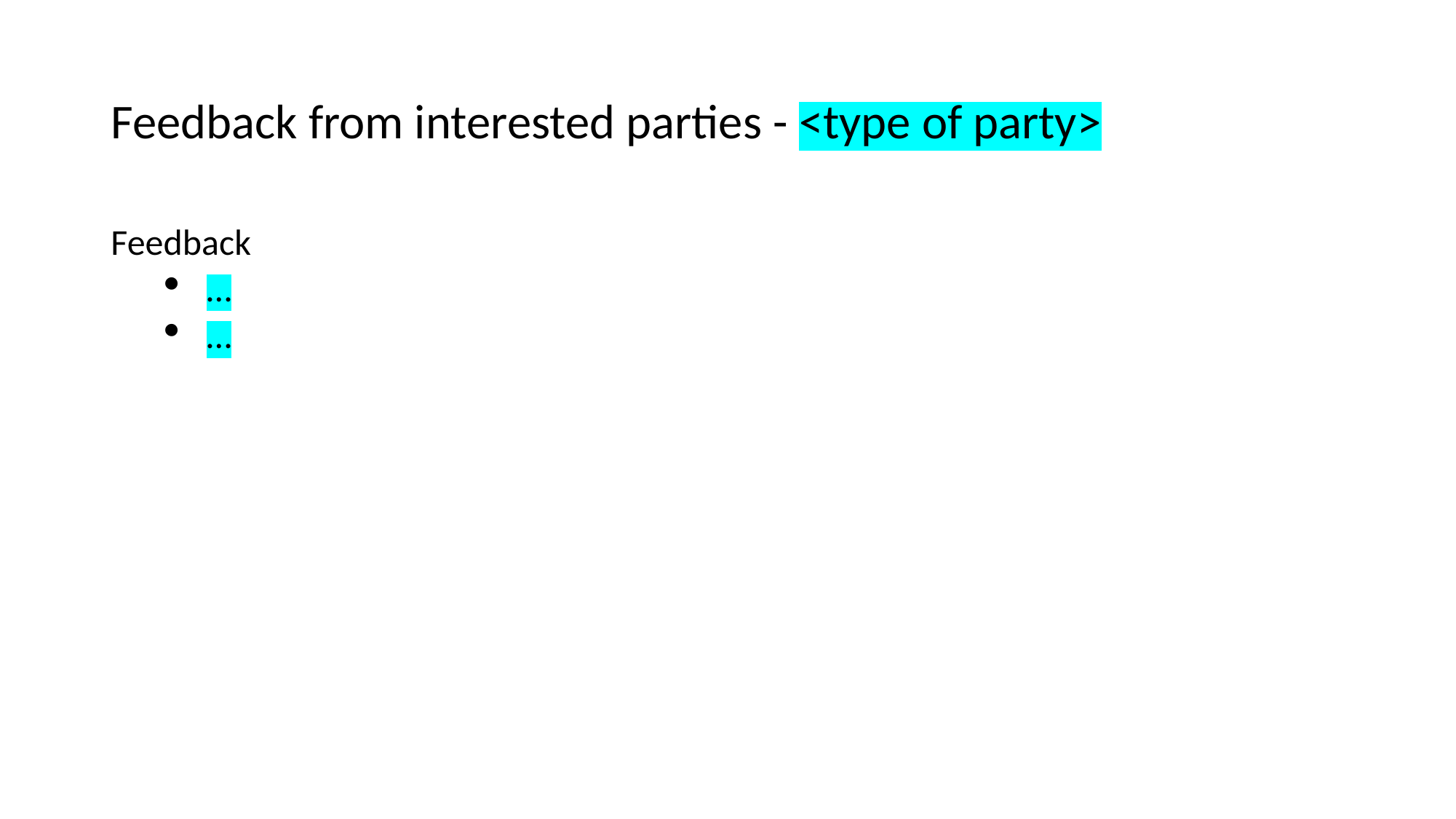

# Feedback from interested parties - <type of party>
Feedback
…
…